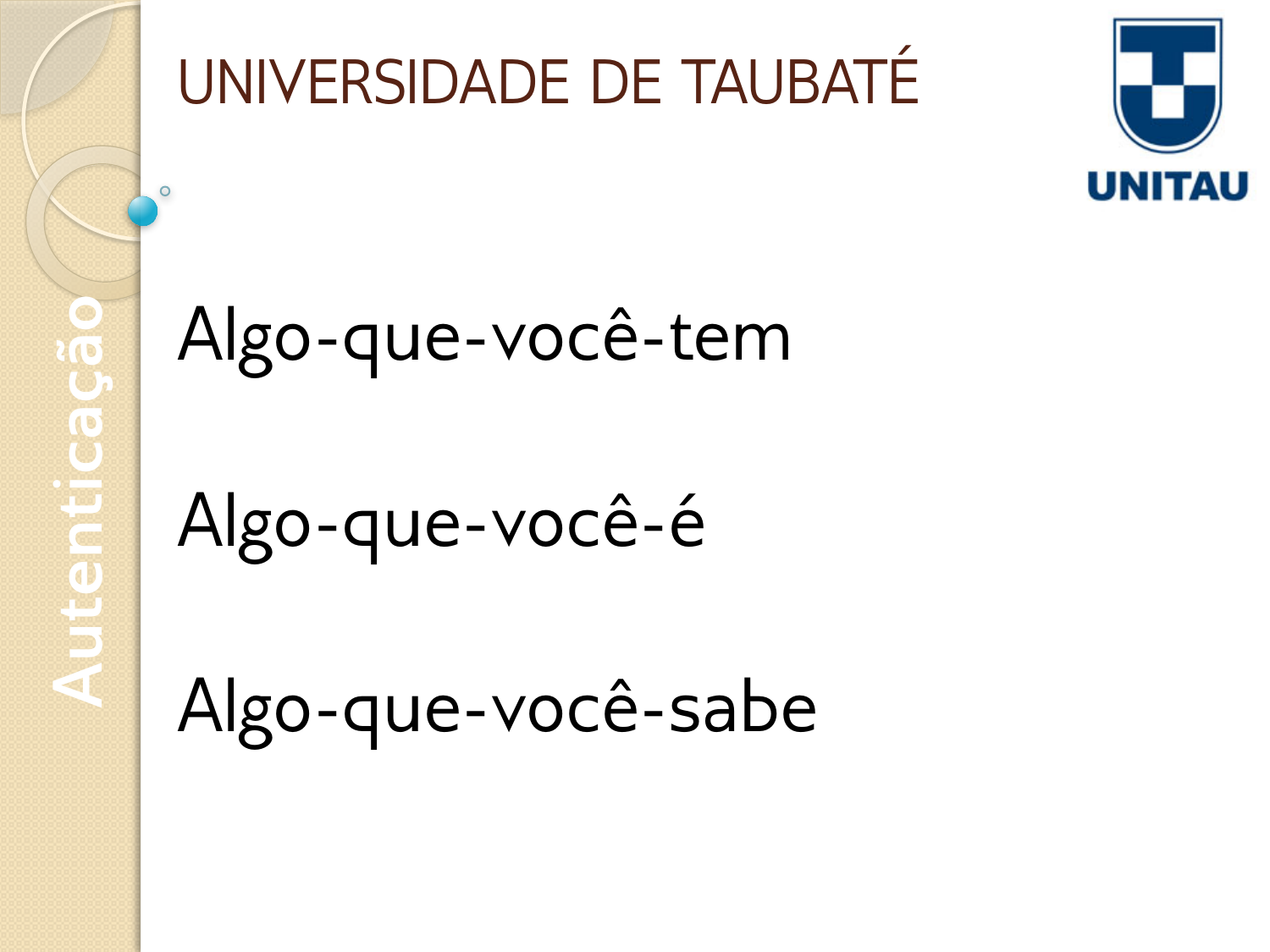

# UNIVERSIDADE DE TAUBATÉ

Algo-que-você-tem

Algo-que-você-é

Algo-que-você-sabe
Autenticação